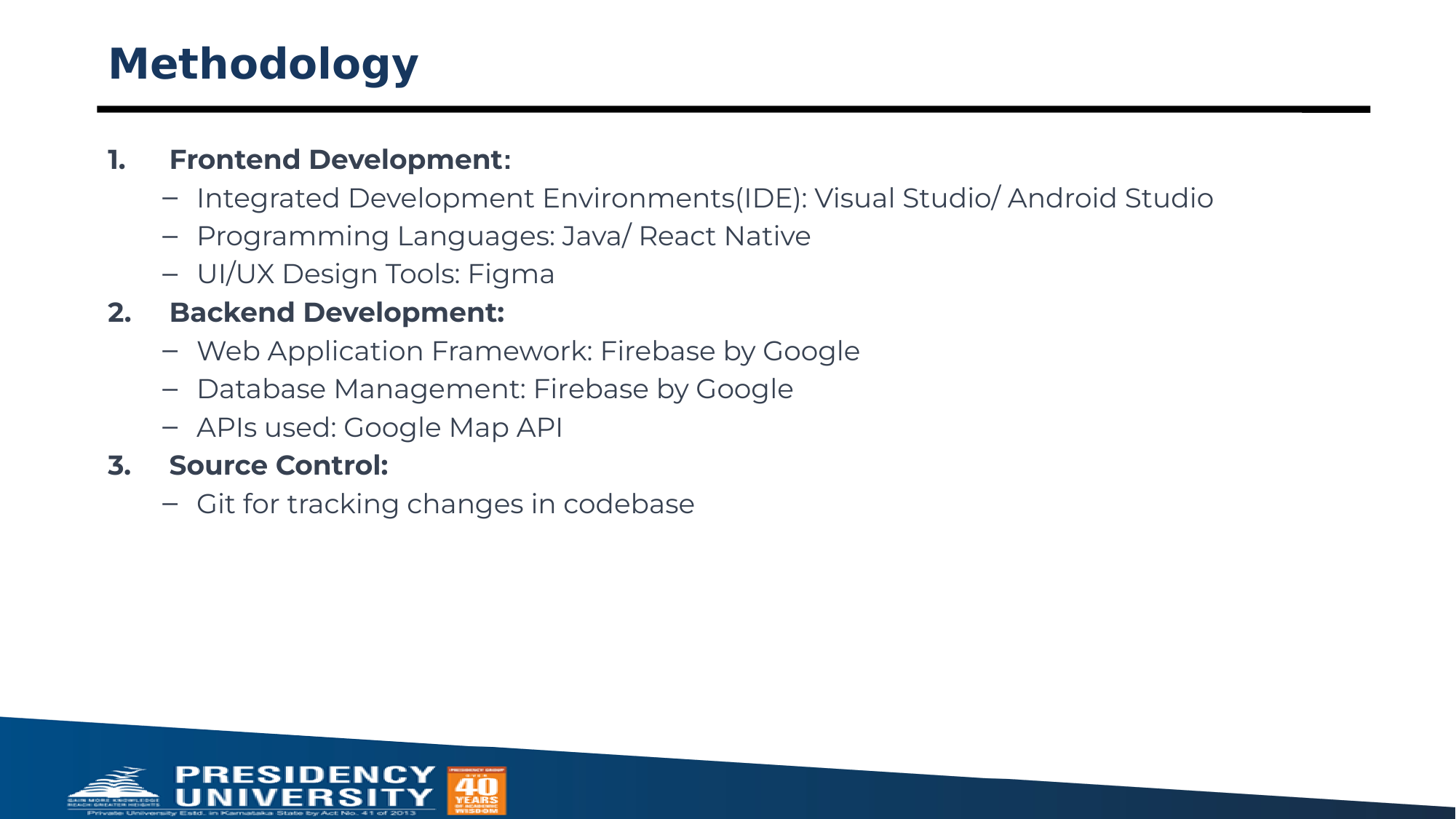

# Methodology
Frontend Development:
Integrated Development Environments(IDE): Visual Studio/ Android Studio
Programming Languages: Java/ React Native
UI/UX Design Tools: Figma
Backend Development:
Web Application Framework: Firebase by Google
Database Management: Firebase by Google
APIs used: Google Map API
Source Control:
Git for tracking changes in codebase